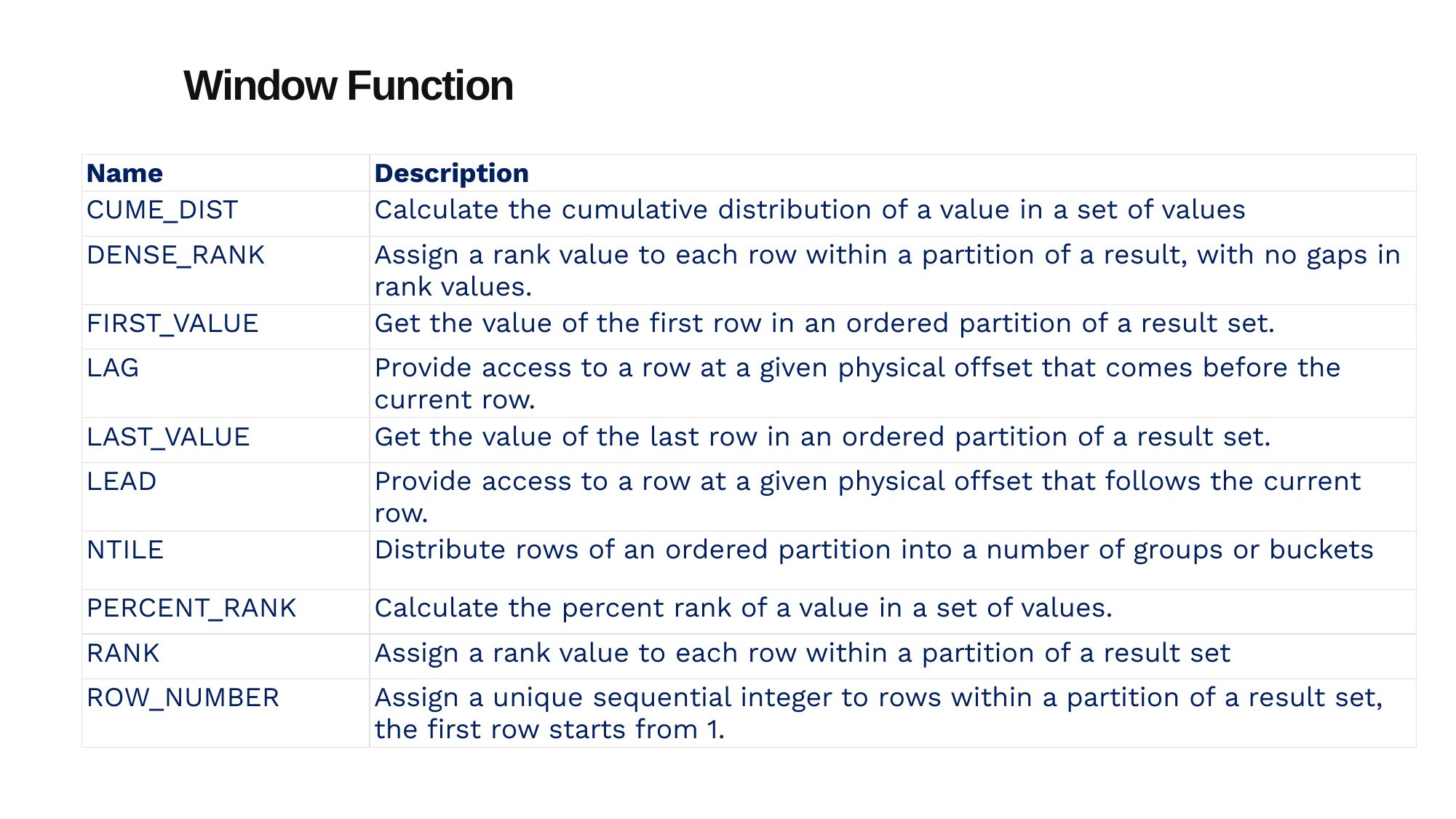

Window Function
| Name | Description |
| --- | --- |
| CUME\_DIST | Calculate the cumulative distribution of a value in a set of values |
| DENSE\_RANK | Assign a rank value to each row within a partition of a result, with no gaps in rank values. |
| FIRST\_VALUE | Get the value of the first row in an ordered partition of a result set. |
| LAG | Provide access to a row at a given physical offset that comes before the current row. |
| LAST\_VALUE | Get the value of the last row in an ordered partition of a result set. |
| LEAD | Provide access to a row at a given physical offset that follows the current row. |
| NTILE | Distribute rows of an ordered partition into a number of groups or buckets |
| PERCENT\_RANK | Calculate the percent rank of a value in a set of values. |
| RANK | Assign a rank value to each row within a partition of a result set |
| ROW\_NUMBER | Assign a unique sequential integer to rows within a partition of a result set, the first row starts from 1. |